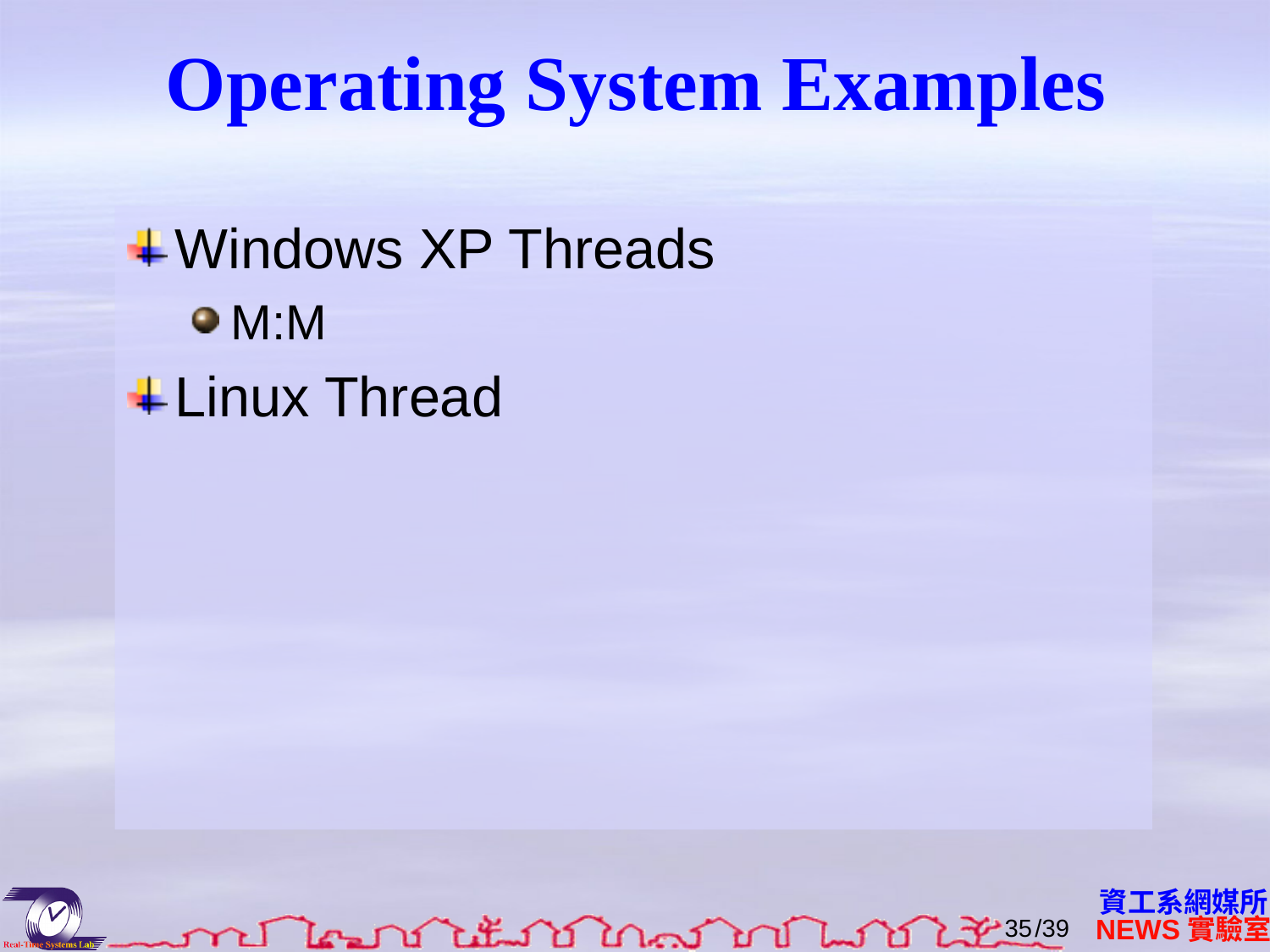

Operating System Examples
Windows XP Threads
M:M
Linux Thread
35
/39